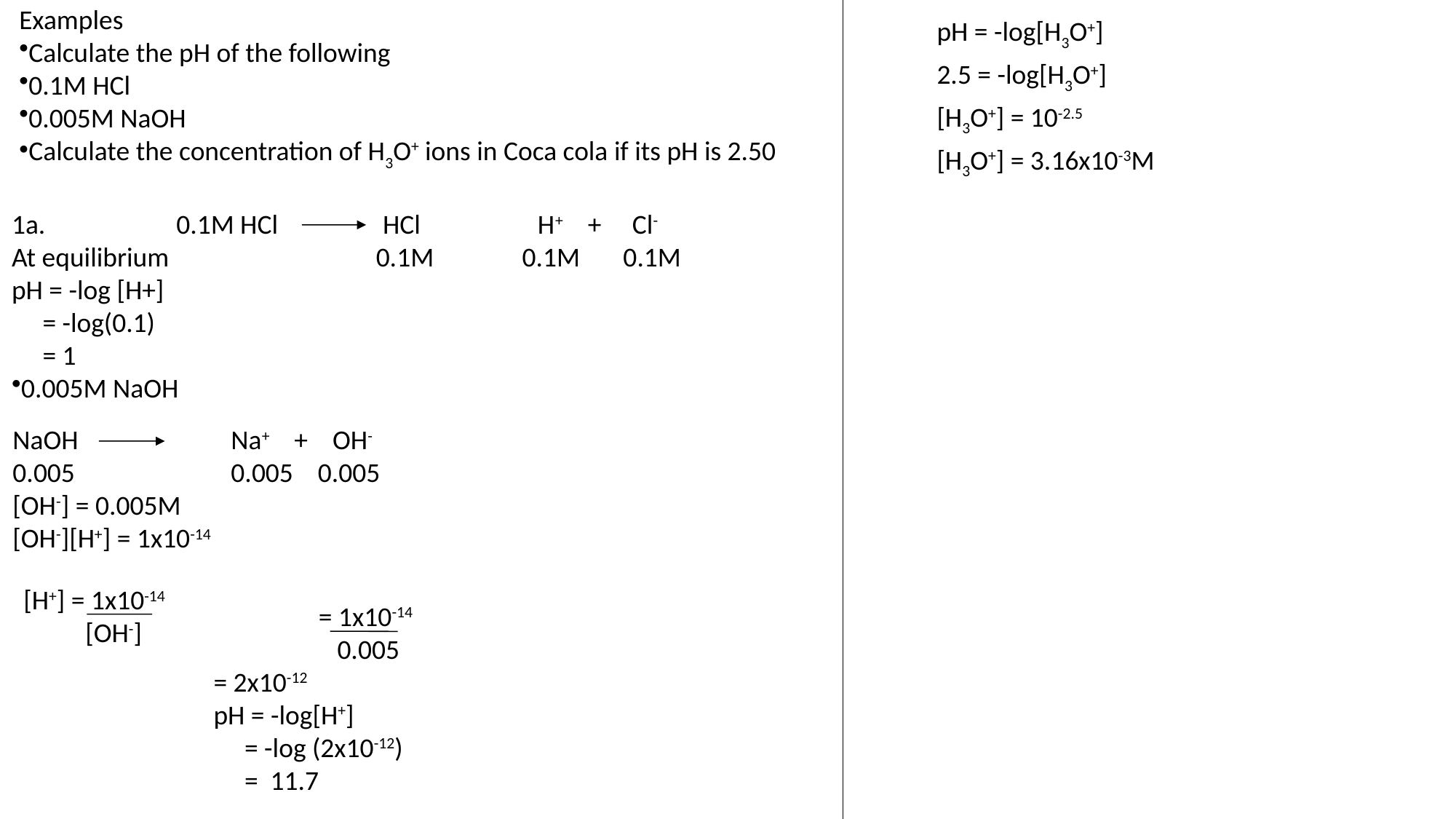

Examples
Calculate the pH of the following
0.1M HCl
0.005M NaOH
Calculate the concentration of H3O+ ions in Coca cola if its pH is 2.50

pH = -log[H3O+]
2.5 = -log[H3O+]
[H3O+] = 10-2.5
[H3O+] = 3.16x10-3M
1a.	         0.1M HCl                 HCl                   H+    +     Cl-
At equilibrium		      0.1M	            0.1M       0.1M
pH = -log [H+]
     = -log(0.1)
     = 1
0.005M NaOH

NaOH		Na+    +    OH-
0.005		0.005    0.005
[OH-] = 0.005M
[OH-][H+] = 1x10-14

[H+] = 1x10-14
          [OH-]

                 = 1x10-14
                    0.005
= 2x10-12
pH = -log[H+]
     = -log (2x10-12)
     =  11.7

15